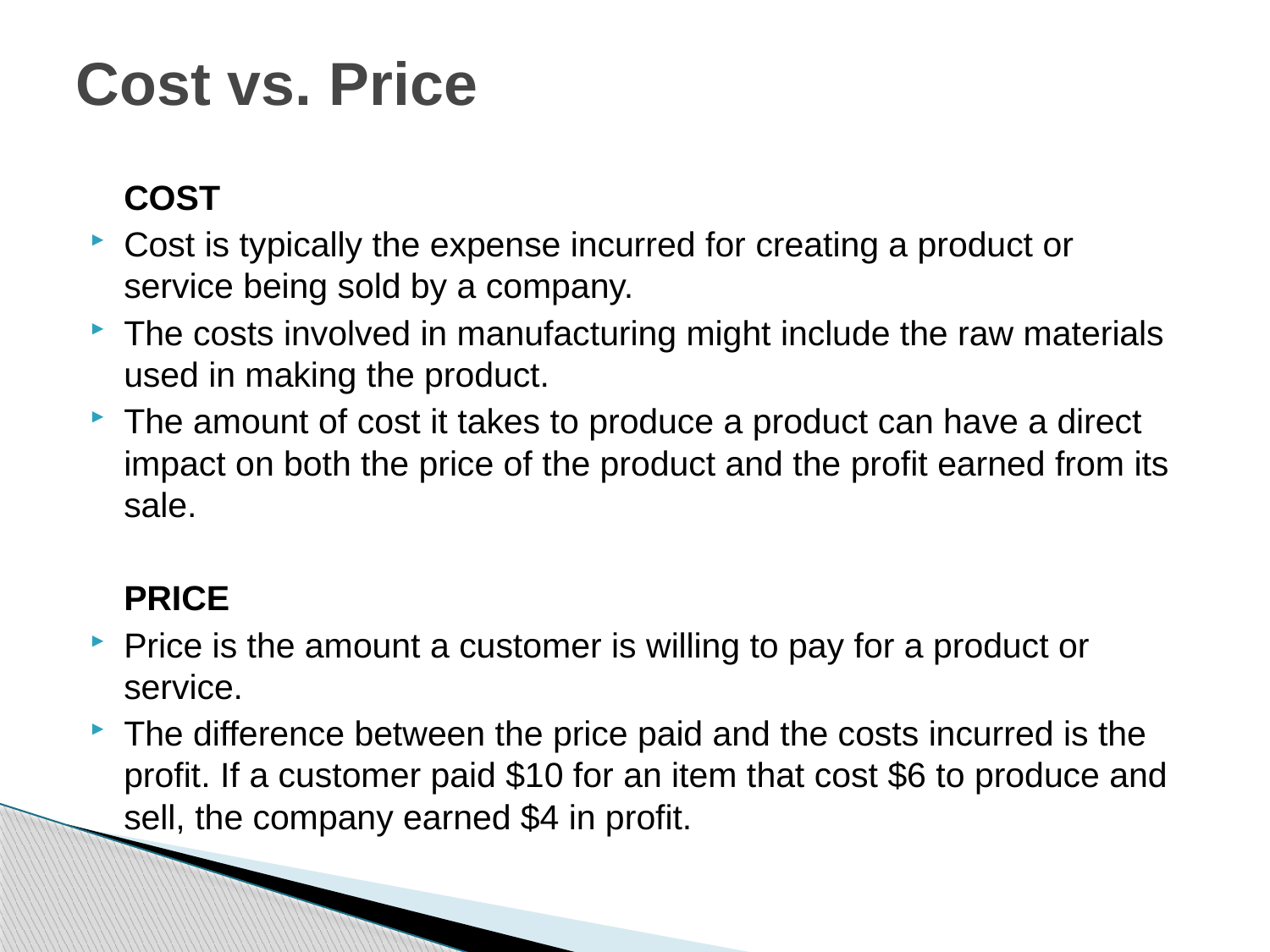

# Cost vs. Price
	COST
Cost is typically the expense incurred for creating a product or service being sold by a company.
The costs involved in manufacturing might include the raw materials used in making the product.
The amount of cost it takes to produce a product can have a direct impact on both the price of the product and the profit earned from its sale.

	PRICE
Price is the amount a customer is willing to pay for a product or service.
The difference between the price paid and the costs incurred is the profit. If a customer paid $10 for an item that cost $6 to produce and sell, the company earned $4 in profit.